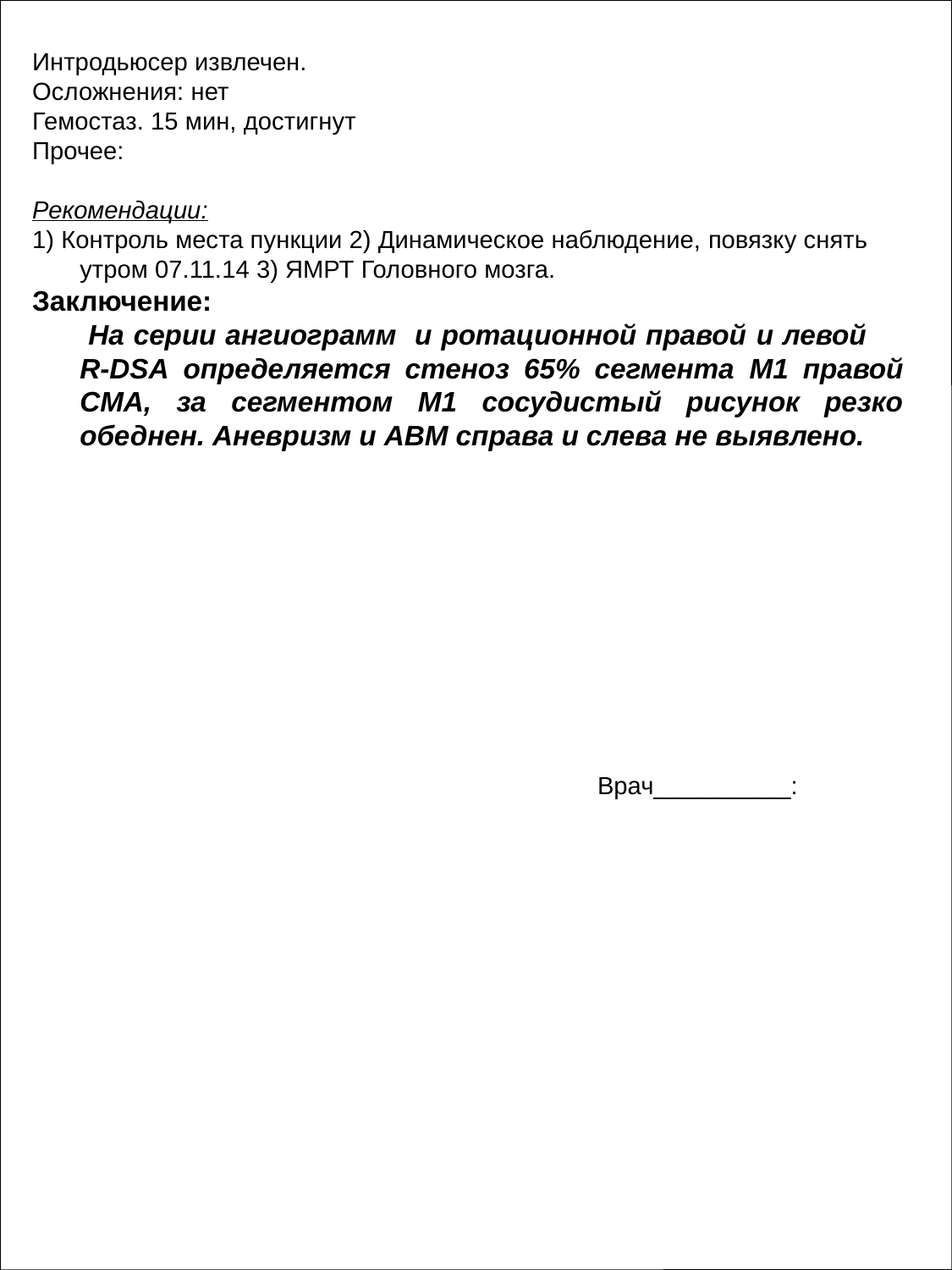

Интродьюсер извлечен.
Осложнения: нет
Гемостаз. 15 мин, достигнут
Прочее:

Рекомендации:
1) Контроль места пункции 2) Динамическое наблюдение, повязку снять утром 07.11.14 3) ЯМРТ Головного мозга.
Заключение:
      На серии ангиограмм  и ротационной правой и левой     R-DSA определяется стеноз 65% сегмента M1 правой СМА, за сегментом M1 сосудистый рисунок резко обеднен. Аневризм и АВМ справа и слева не выявлено.

Врач__________: